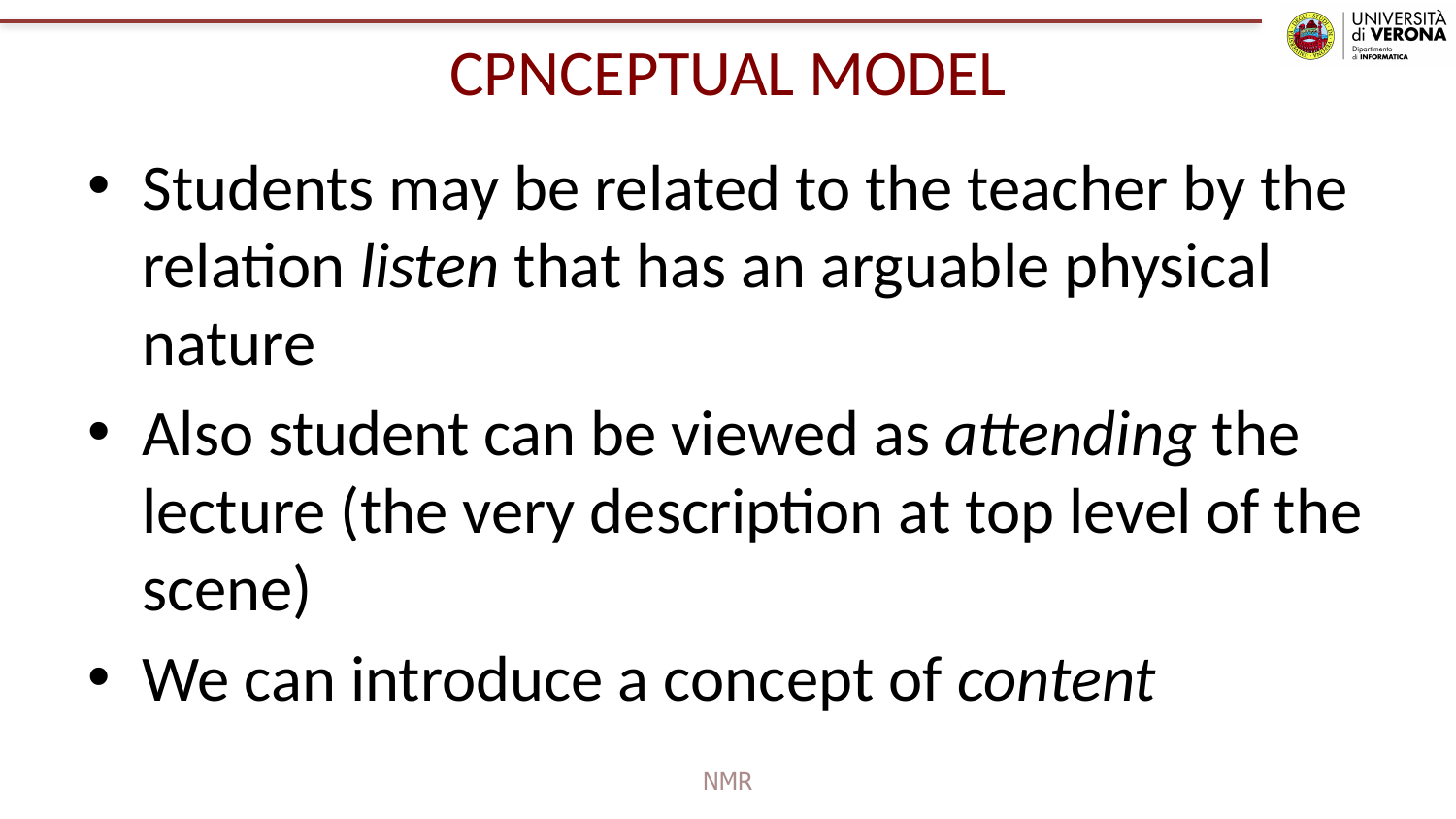

# CPNCEPTUAL MODEL
Students may be related to the teacher by the relation listen that has an arguable physical nature
Also student can be viewed as attending the lecture (the very description at top level of the scene)
We can introduce a concept of content
NMR